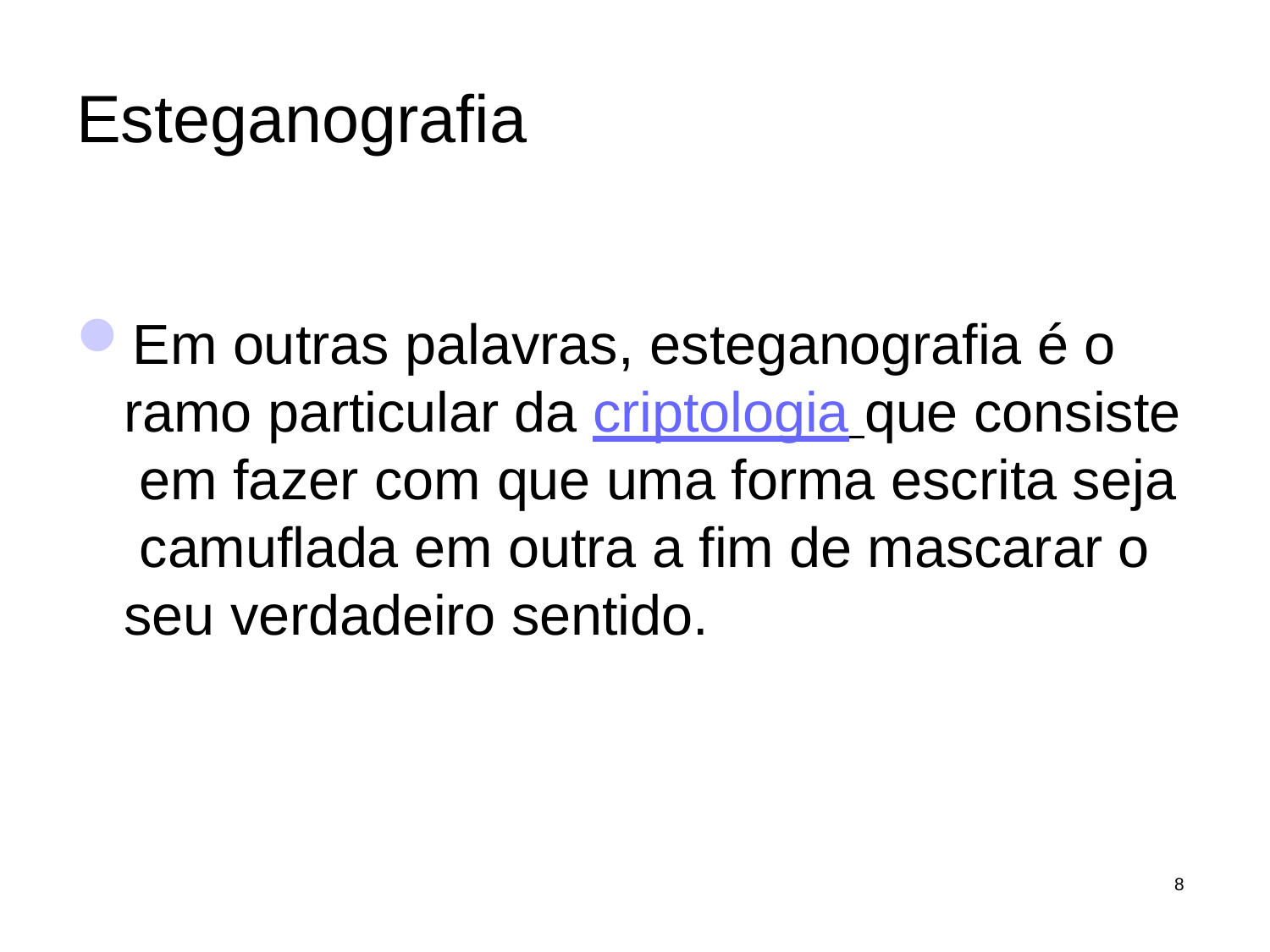

# Esteganografia
Em outras palavras, esteganografia é o  ramo particular da criptologia que consiste  em fazer com que uma forma escrita seja  camuflada em outra a fim de mascarar o  seu verdadeiro sentido.
8